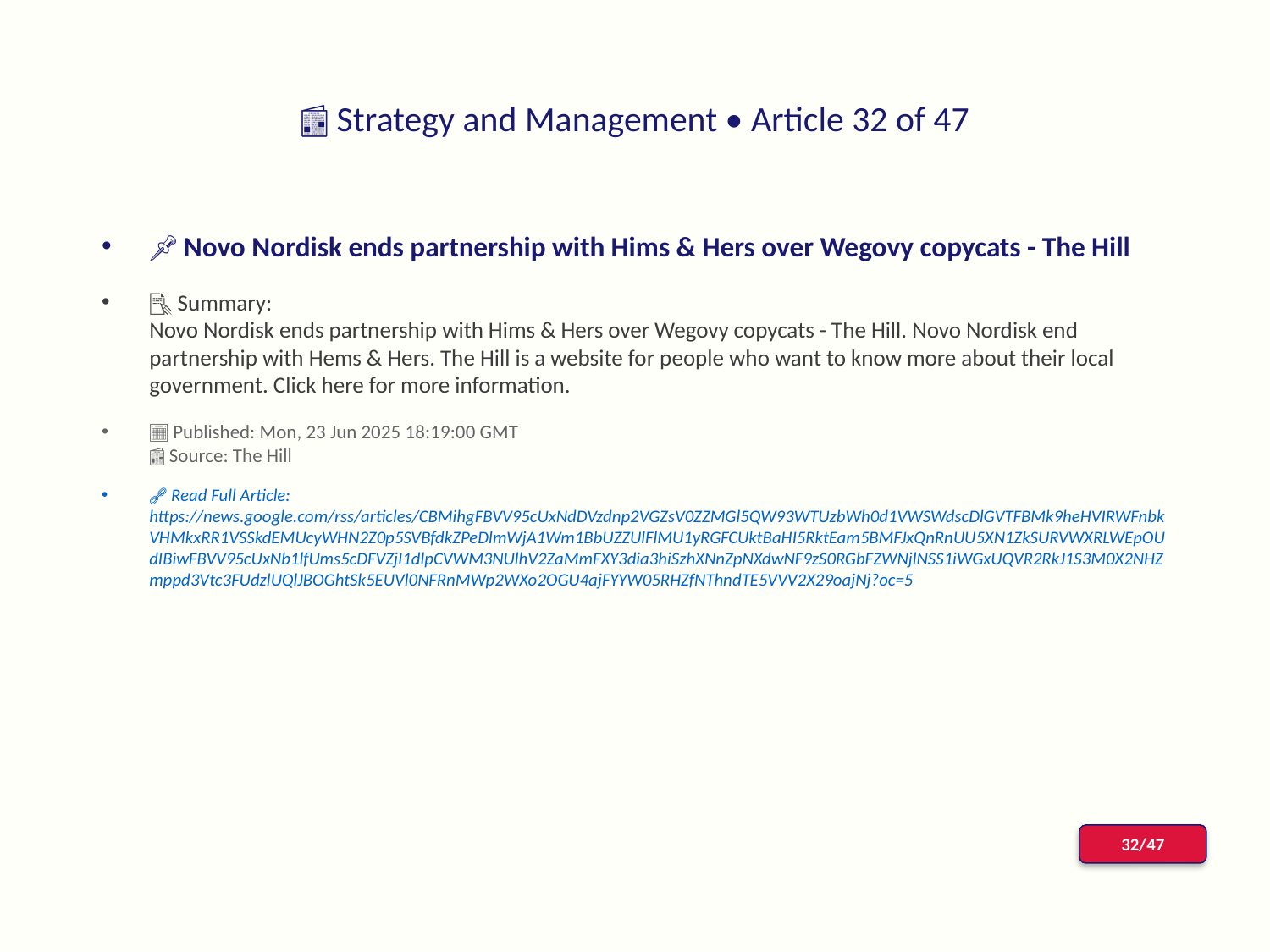

# 📰 Strategy and Management • Article 32 of 47
📌 Novo Nordisk ends partnership with Hims & Hers over Wegovy copycats - The Hill
📝 Summary:
Novo Nordisk ends partnership with Hims & Hers over Wegovy copycats - The Hill. Novo Nordisk end partnership with Hems & Hers. The Hill is a website for people who want to know more about their local government. Click here for more information.
📅 Published: Mon, 23 Jun 2025 18:19:00 GMT
📰 Source: The Hill
🔗 Read Full Article: https://news.google.com/rss/articles/CBMihgFBVV95cUxNdDVzdnp2VGZsV0ZZMGl5QW93WTUzbWh0d1VWSWdscDlGVTFBMk9heHVIRWFnbkVHMkxRR1VSSkdEMUcyWHN2Z0p5SVBfdkZPeDlmWjA1Wm1BbUZZUlFlMU1yRGFCUktBaHI5RktEam5BMFJxQnRnUU5XN1ZkSURVWXRLWEpOUdIBiwFBVV95cUxNb1lfUms5cDFVZjI1dlpCVWM3NUlhV2ZaMmFXY3dia3hiSzhXNnZpNXdwNF9zS0RGbFZWNjlNSS1iWGxUQVR2RkJ1S3M0X2NHZmppd3Vtc3FUdzlUQlJBOGhtSk5EUVl0NFRnMWp2WXo2OGU4ajFYYW05RHZfNThndTE5VVV2X29oajNj?oc=5
32/47